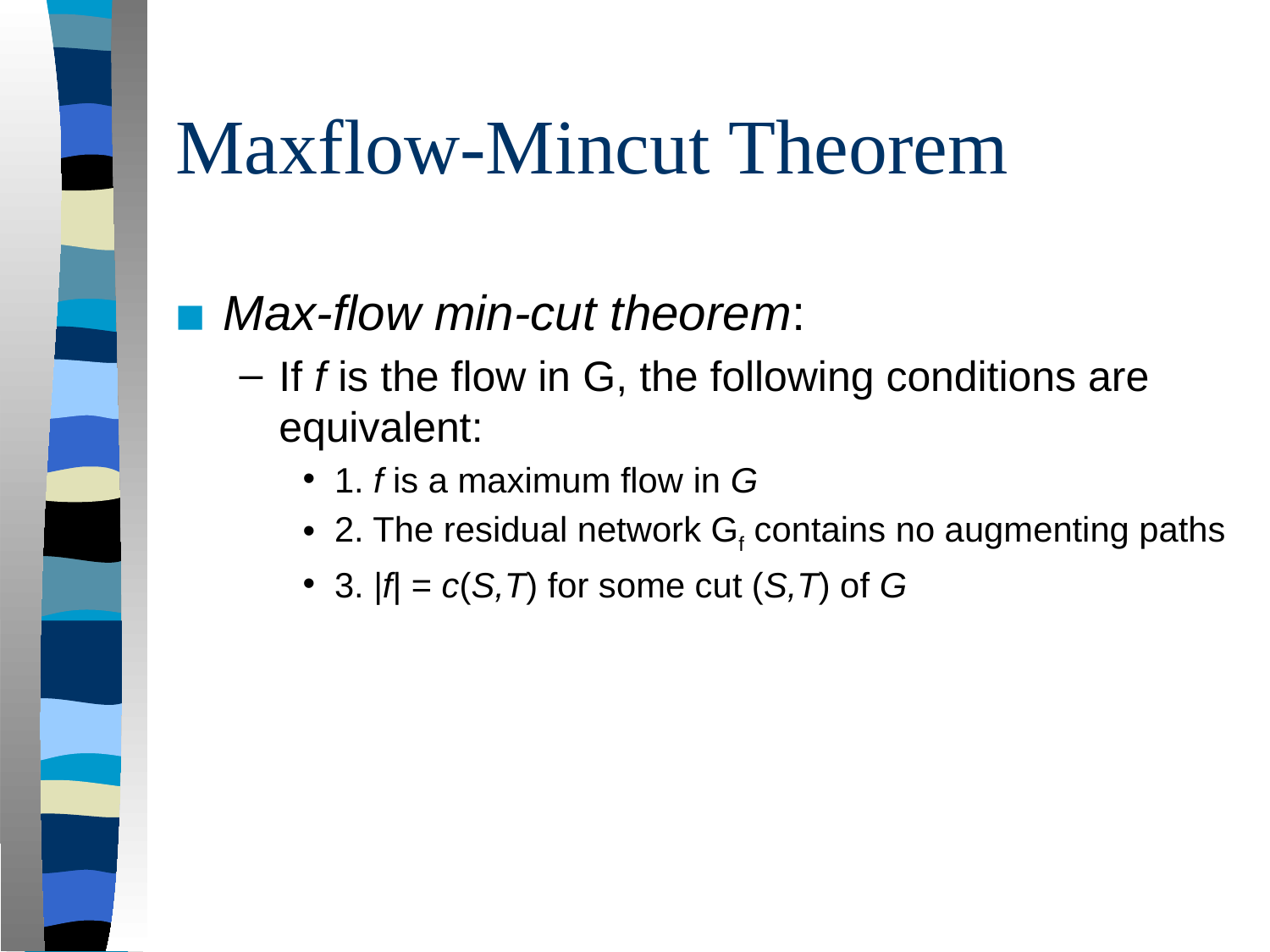

# Maxflow-Mincut Theorem
Max-flow min-cut theorem:
If f is the flow in G, the following conditions are equivalent:
1. f is a maximum flow in G
2. The residual network Gf contains no augmenting paths
3. |f| = c(S,T) for some cut (S,T) of G